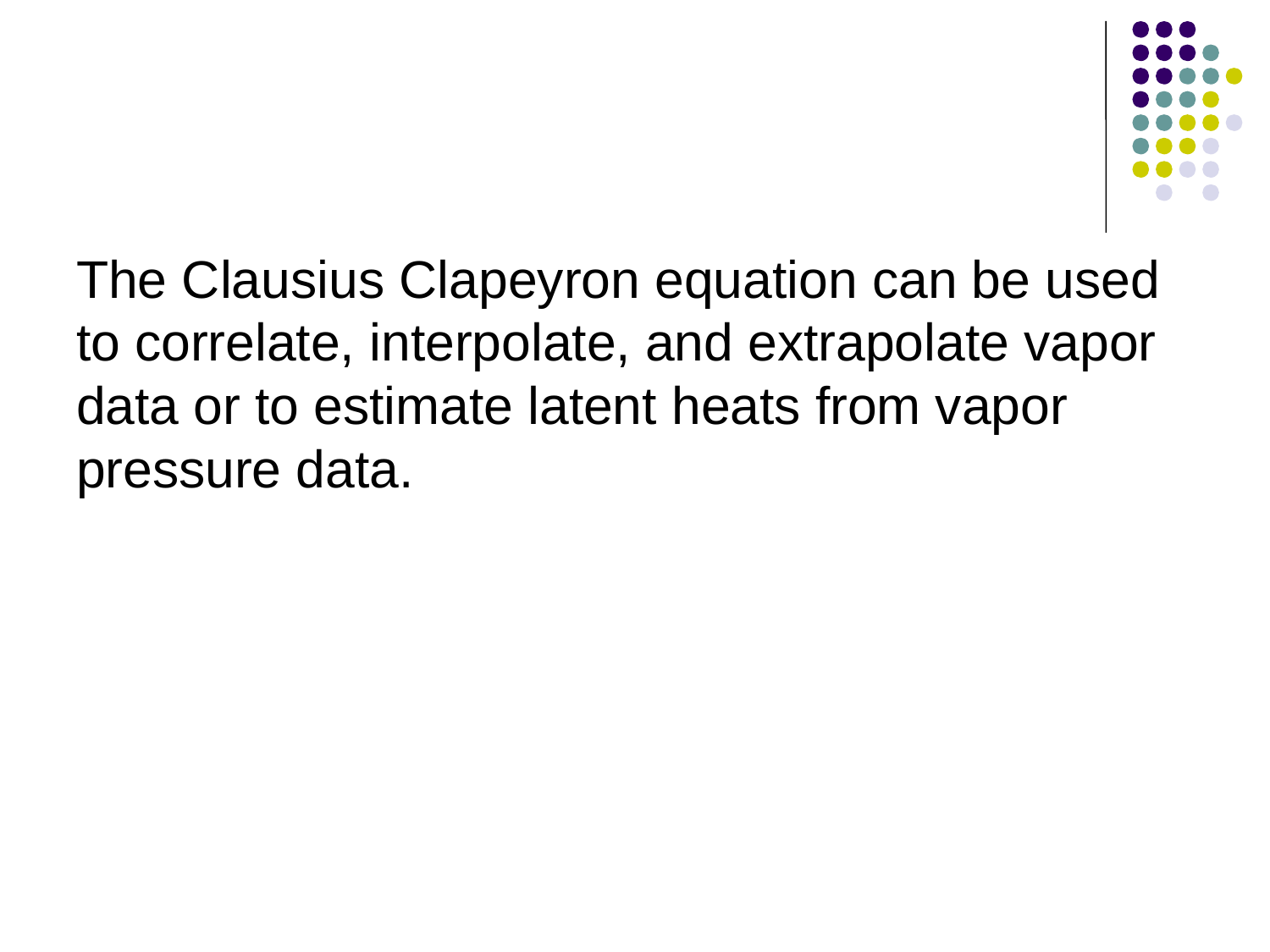

The Clausius Clapeyron equation can be used to correlate, interpolate, and extrapolate vapor data or to estimate latent heats from vapor pressure data.